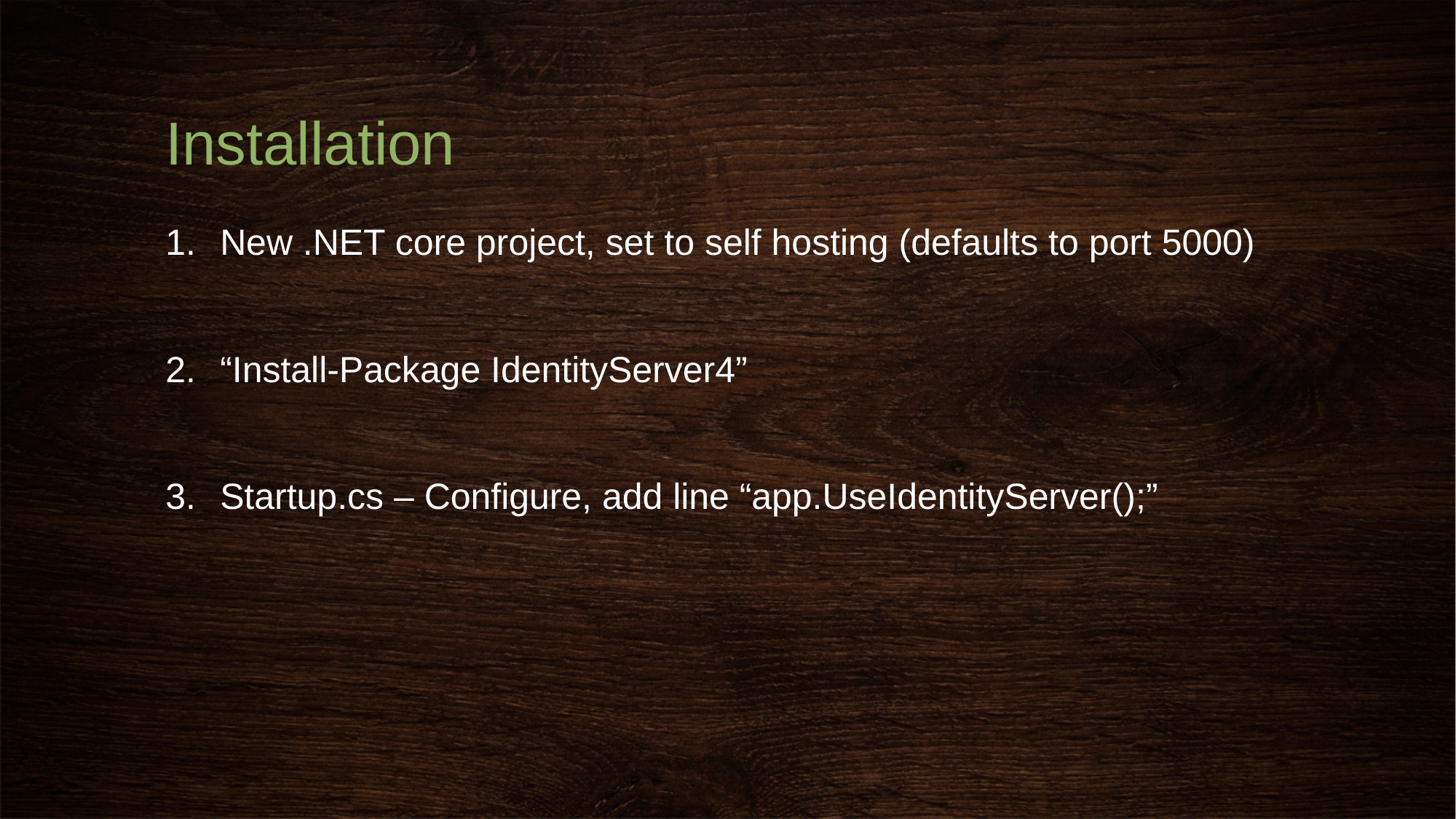

# Installation
New .NET core project, set to self hosting (defaults to port 5000)

“Install-Package IdentityServer4”

Startup.cs – Configure, add line “app.UseIdentityServer();”